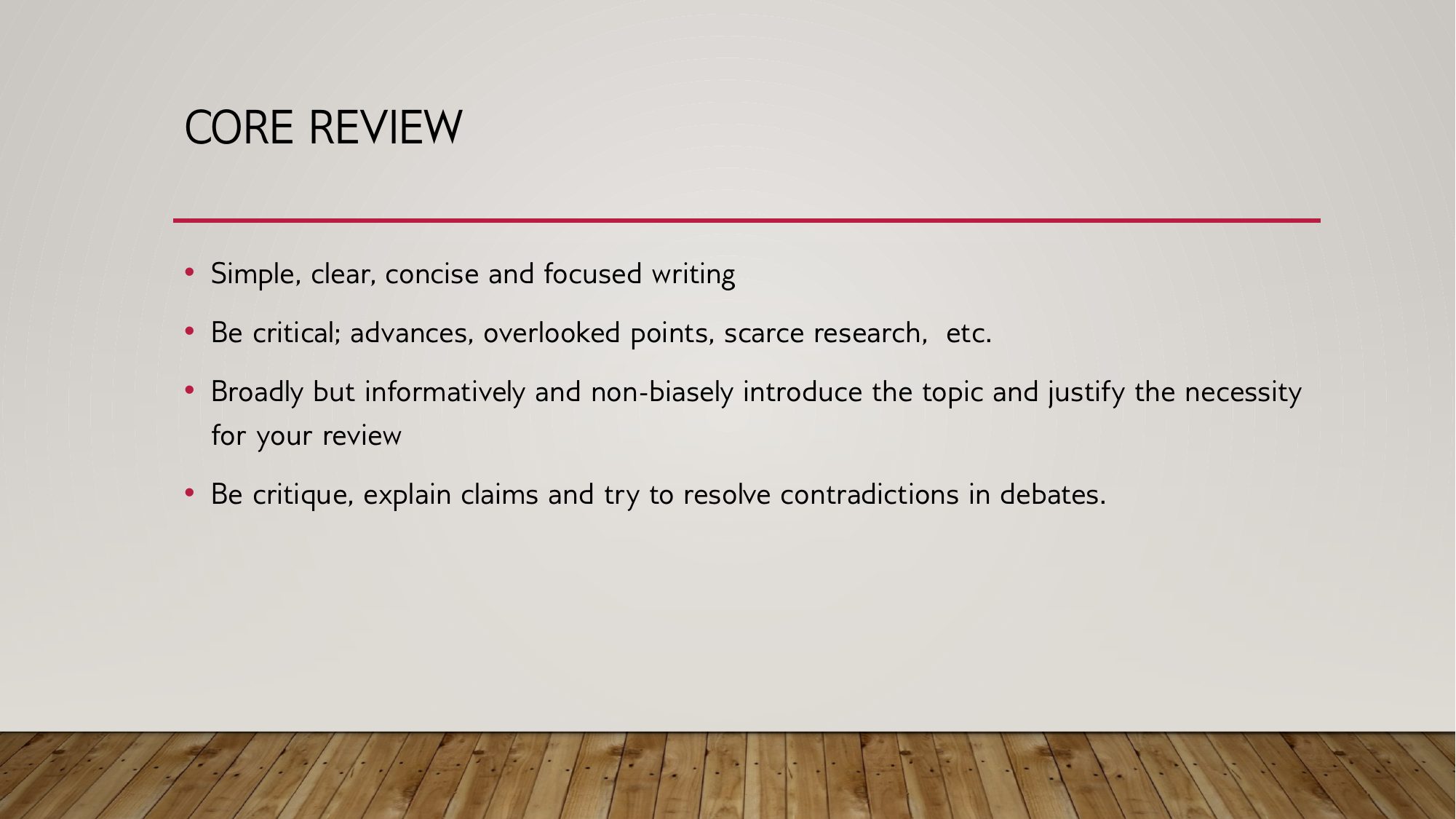

# Core review
Simple, clear, concise and focused writing
Be critical; advances, overlooked points, scarce research,  etc.
Broadly but informatively and non-biasely introduce the topic and justify the necessity for your review
Be critique, explain claims and try to resolve contradictions in debates.